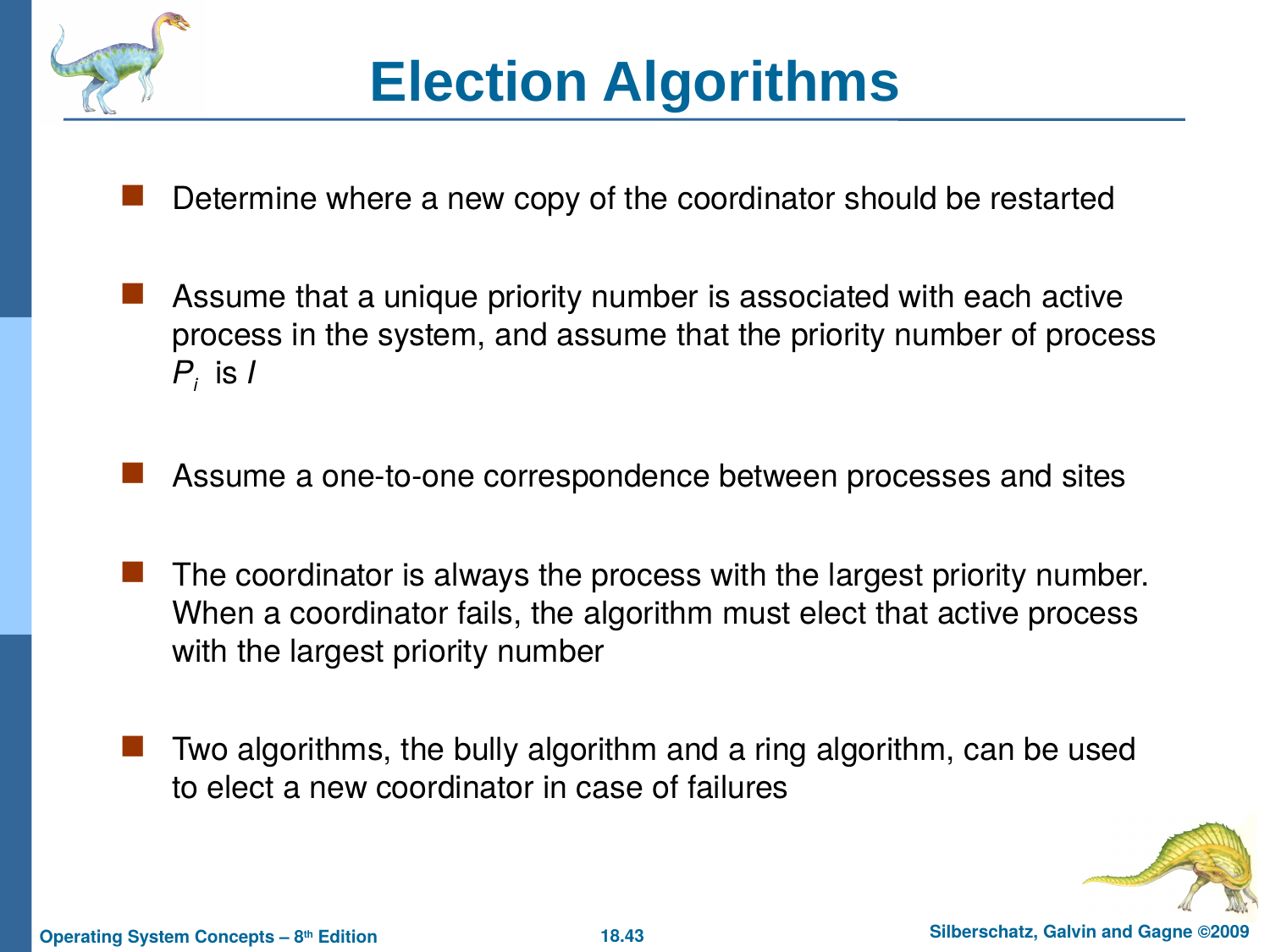

# Election Algorithms
Determine where a new copy of the coordinator should be restarted

Assume that a unique priority number is associated with each active process in the system, and assume that the priority number of process Pi  is I

Assume a one-to-one correspondence between processes and sites

The coordinator is always the process with the largest priority number.  When a coordinator fails, the algorithm must elect that active process with the largest priority number

Two algorithms, the bully algorithm and a ring algorithm, can be used to elect a new coordinator in case of failures